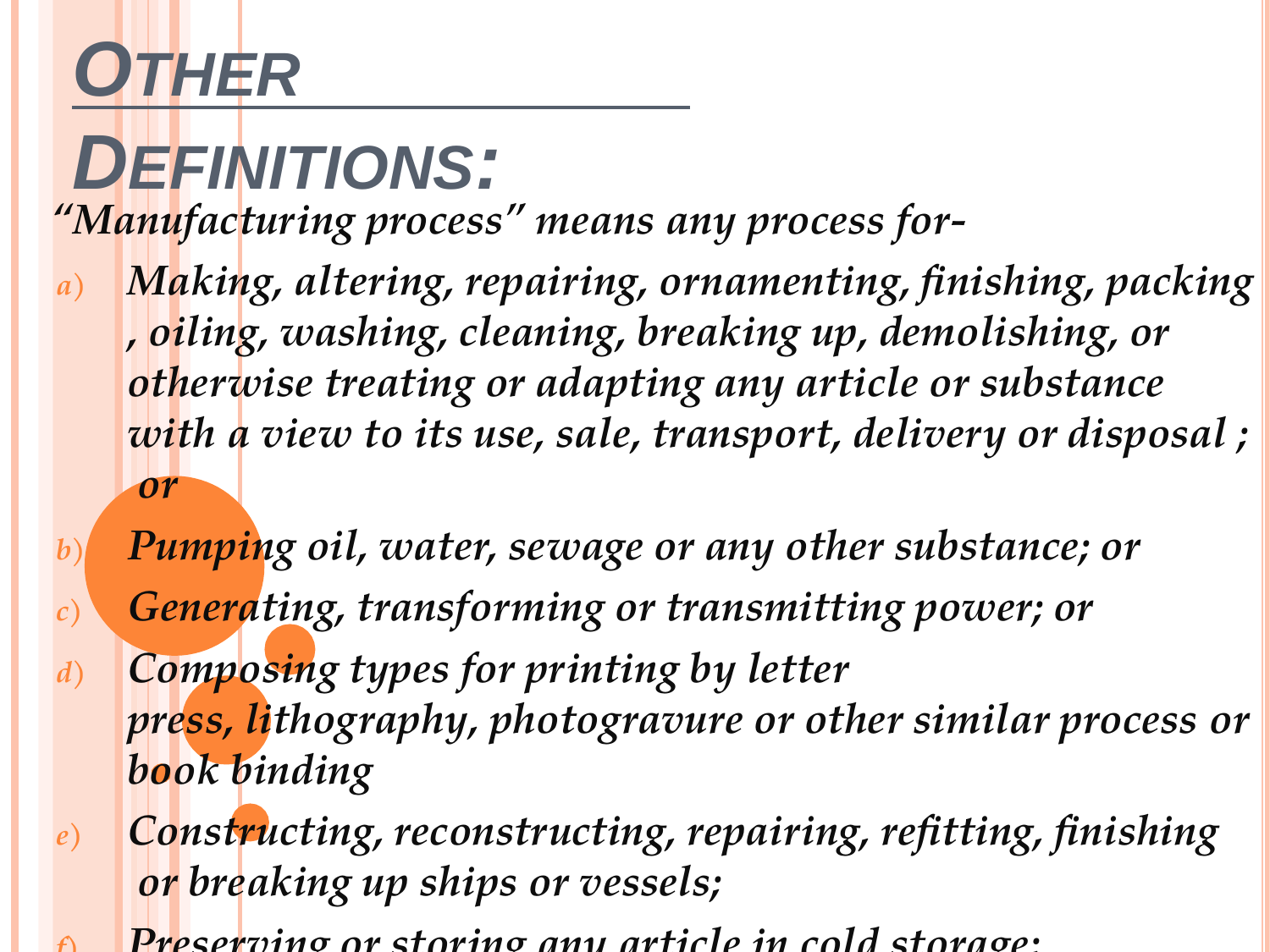

# OTHER DEFINITIONS:

“Manufacturing process” means any process for-
Making, altering, repairing, ornamenting, finishing, packing
, oiling, washing, cleaning, breaking up, demolishing, or  otherwise treating or adapting any article or substance  with a view to its use, sale, transport, delivery or disposal ;  or
Pumping oil, water, sewage or any other substance; or
Generating, transforming or transmitting power; or
Composing types for printing by letter
press, lithography, photogravure or other similar process or
book binding
Constructing, reconstructing, repairing, refitting, finishing  or breaking up ships or vessels;
Preserving or storing any article in cold storage;